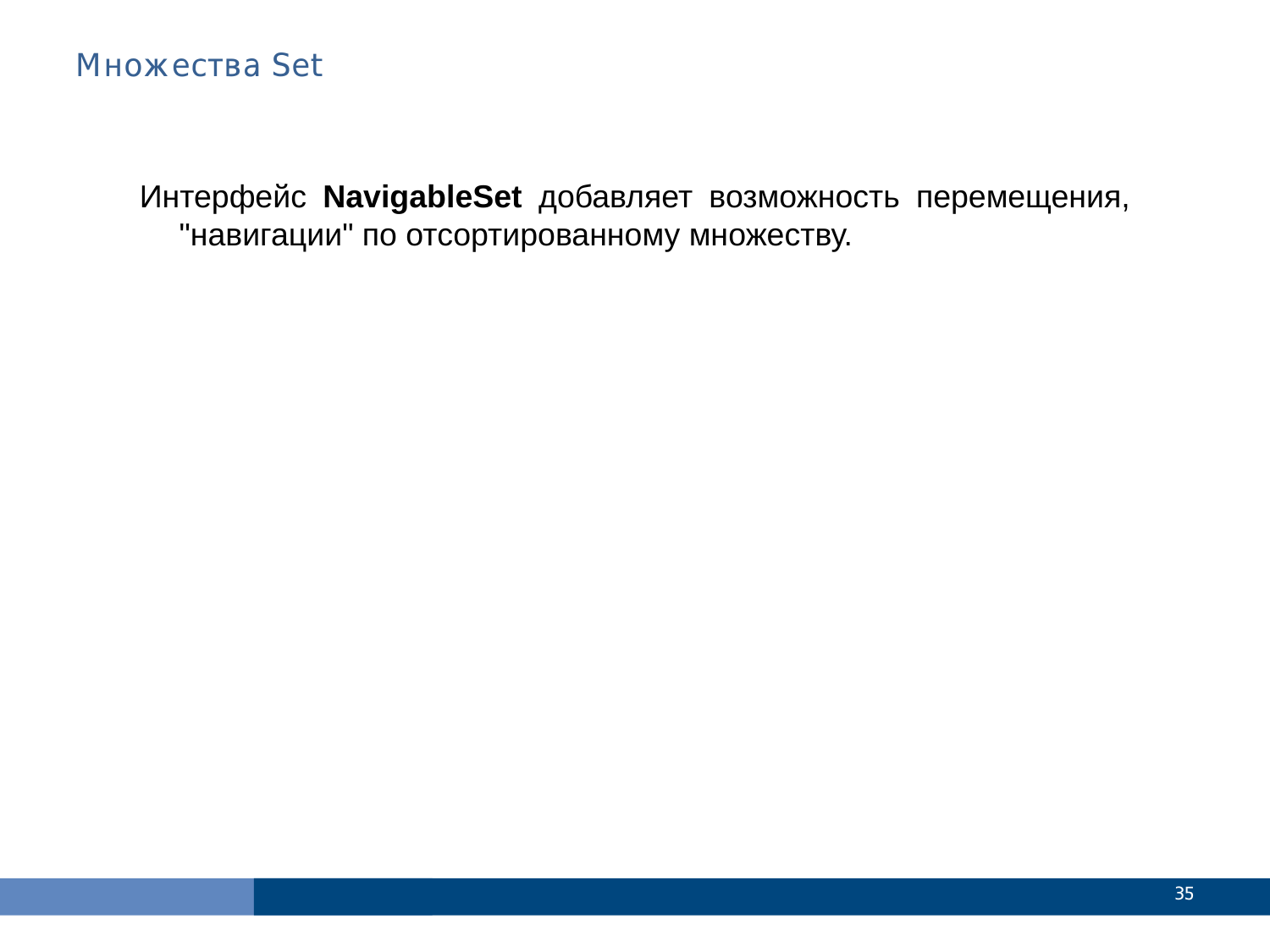

Множества Set
Интерфейс NavigableSet добавляет возможность перемещения, "навигации" по отсортированному множеству.
35